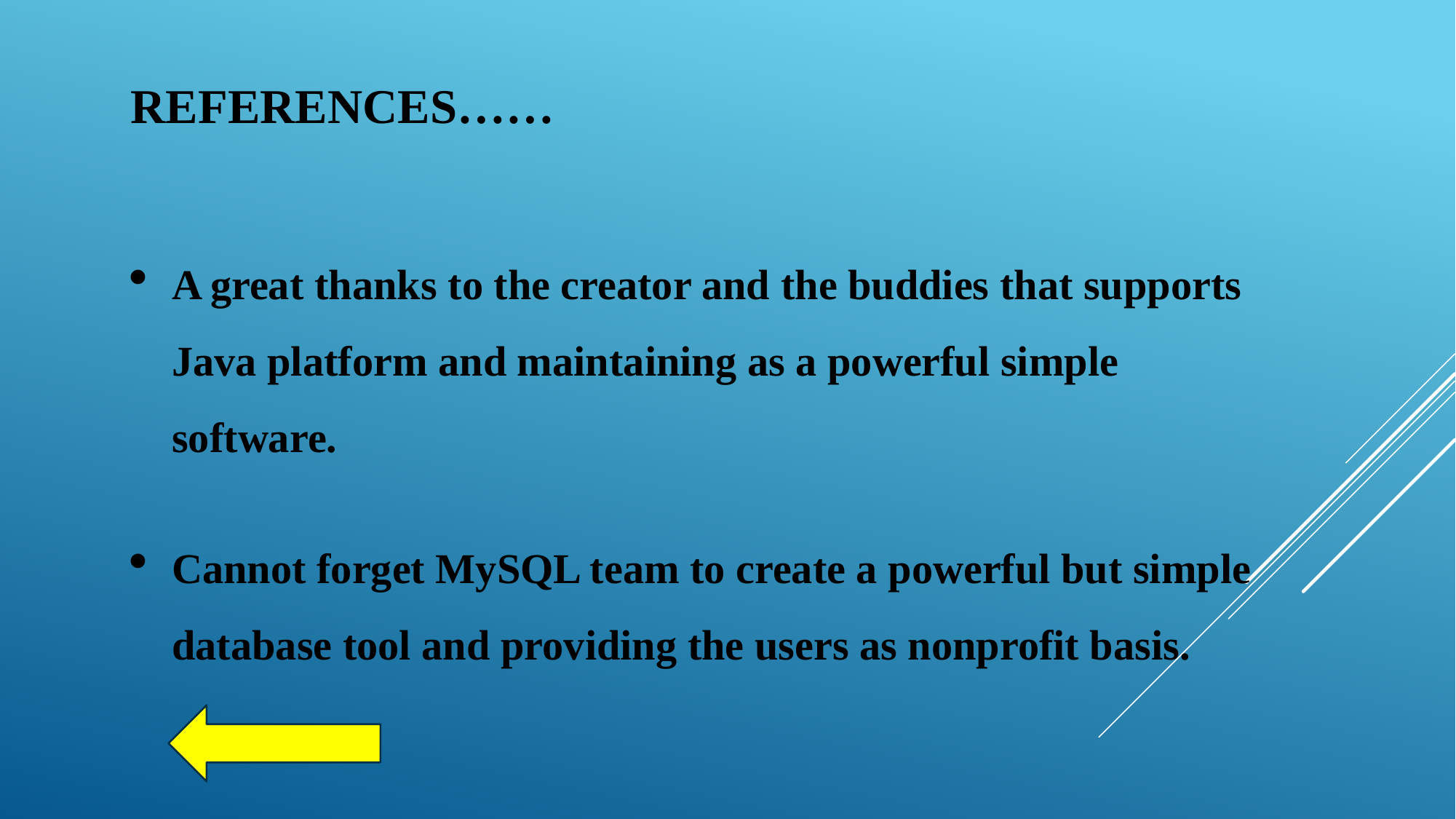

REFERENCES……

A great thanks to the creator and the buddies that supports Java platform and maintaining as a powerful simple software.

Cannot forget MySQL team to create a powerful but simple database tool and providing the users as nonprofit basis.